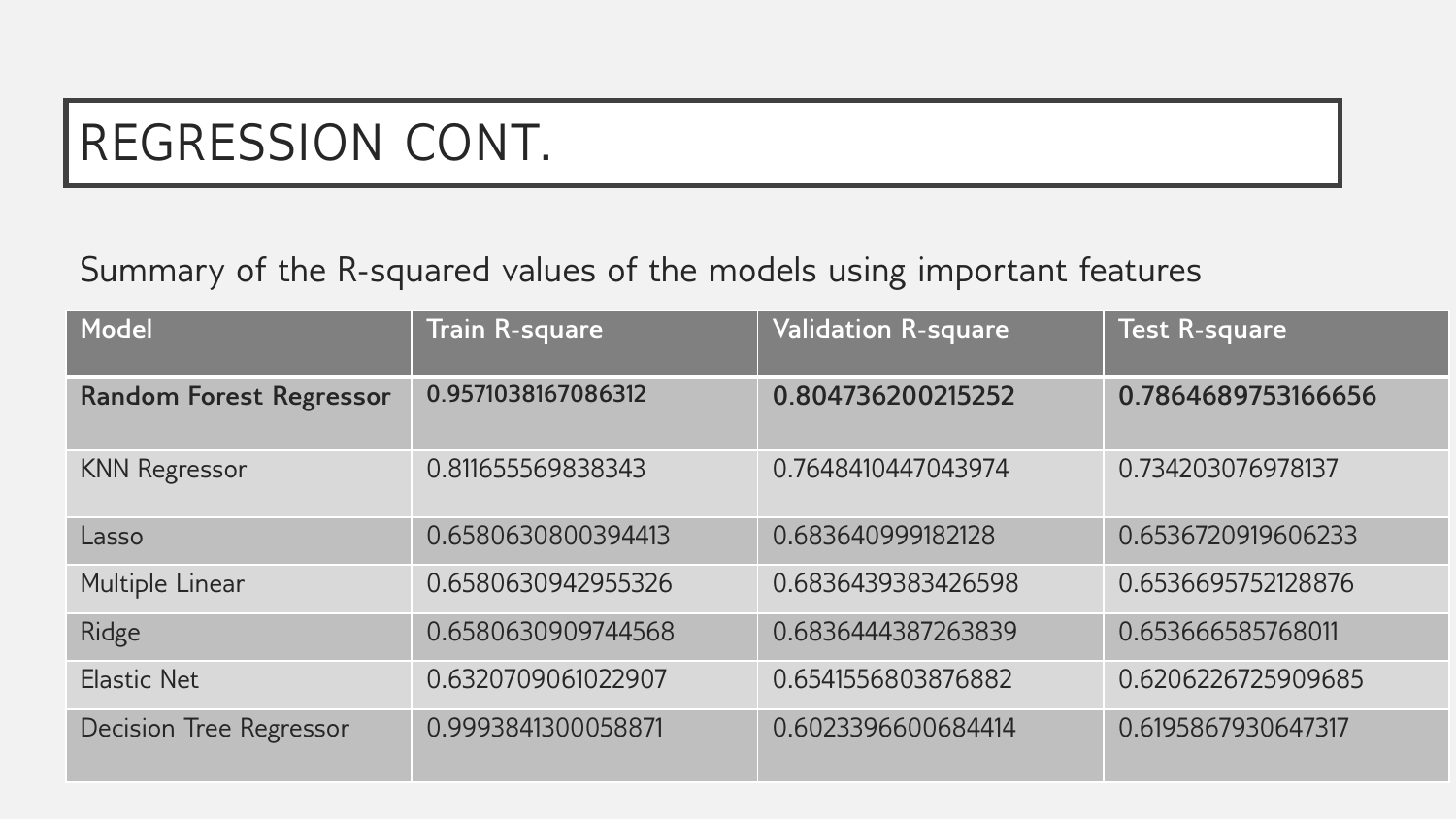

# Regression Cont.
Summary of the R-squared values of the models using important features
| Model | Train R-square | Validation R-square | Test R-square |
| --- | --- | --- | --- |
| Random Forest Regressor | 0.9571038167086312 | 0.804736200215252 | 0.7864689753166656 |
| KNN Regressor | 0.811655569838343 | 0.7648410447043974 | 0.734203076978137 |
| Lasso | 0.6580630800394413 | 0.683640999182128 | 0.6536720919606233 |
| Multiple Linear | 0.6580630942955326 | 0.6836439383426598 | 0.6536695752128876 |
| Ridge | 0.6580630909744568 | 0.6836444387263839 | 0.653666585768011 |
| Elastic Net | 0.6320709061022907 | 0.6541556803876882 | 0.6206226725909685 |
| Decision Tree Regressor | 0.9993841300058871 | 0.6023396600684414 | 0.6195867930647317 |